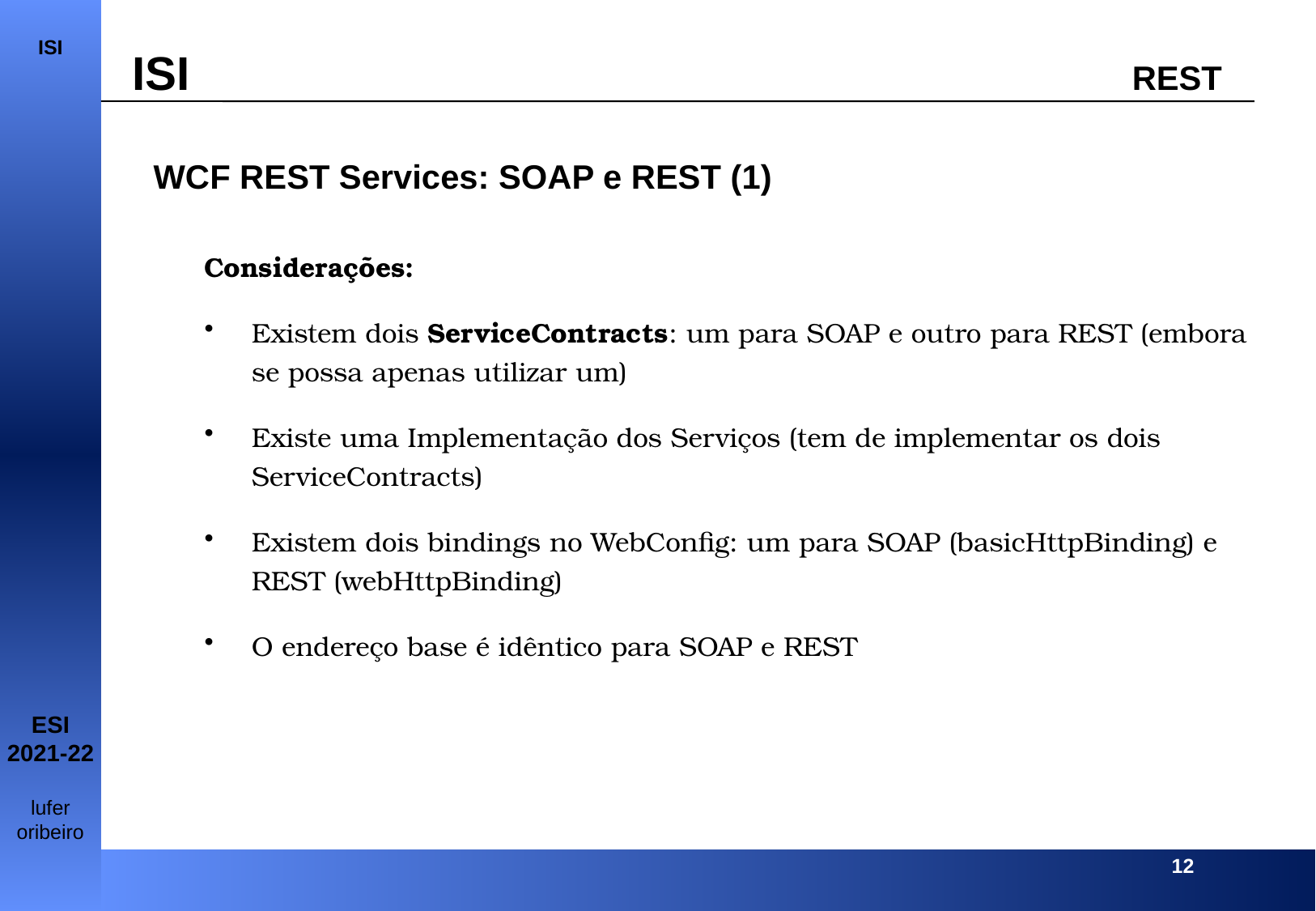

WCF REST Services: SOAP e REST (1)
Considerações:
Existem dois ServiceContracts: um para SOAP e outro para REST (embora se possa apenas utilizar um)
Existe uma Implementação dos Serviços (tem de implementar os dois ServiceContracts)
Existem dois bindings no WebConfig: um para SOAP (basicHttpBinding) e REST (webHttpBinding)
O endereço base é idêntico para SOAP e REST